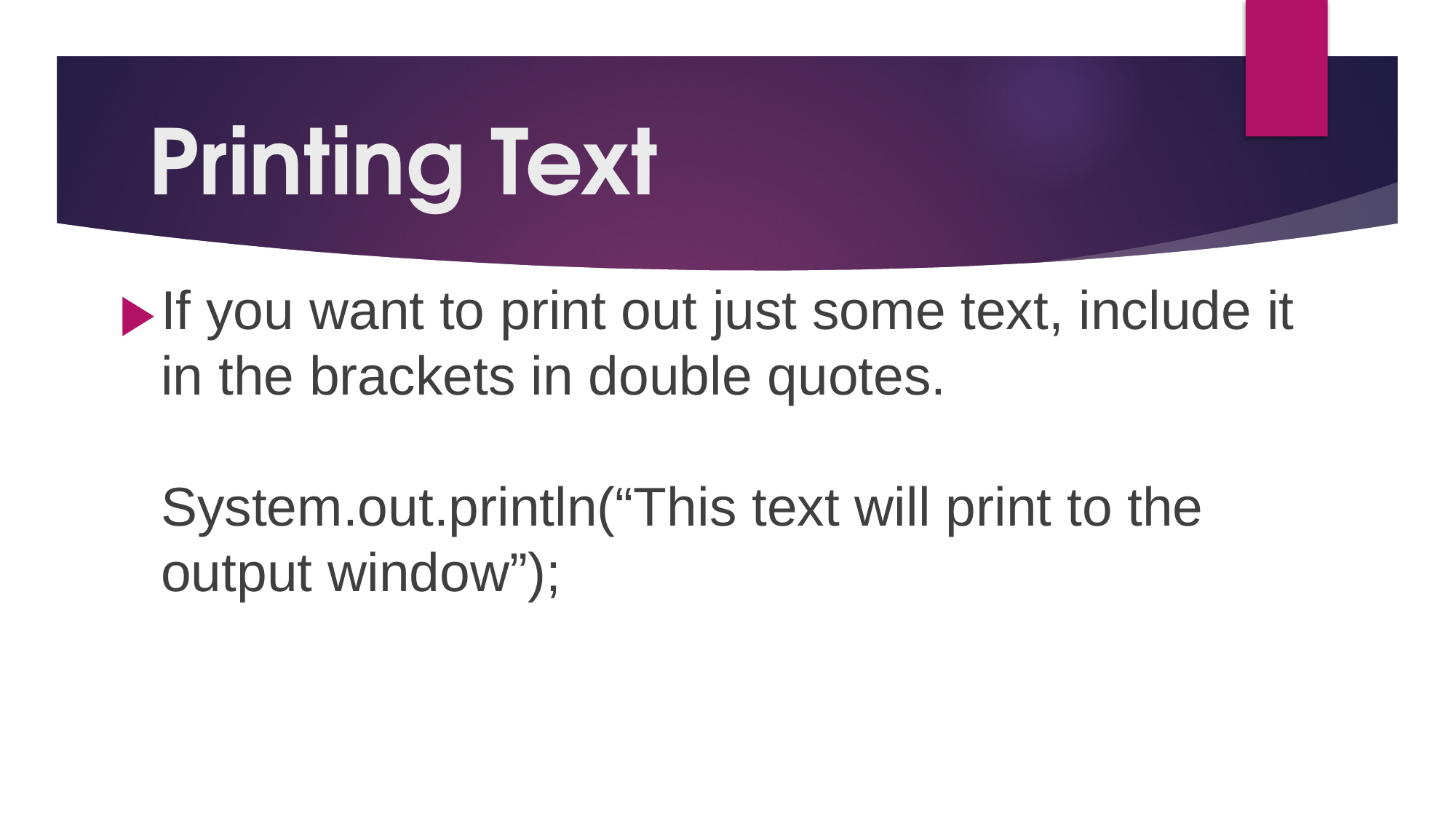

# Printing Text
If you want to print out just some text, include it in the brackets in double quotes.
System.out.println(“This text will print to the output window”);